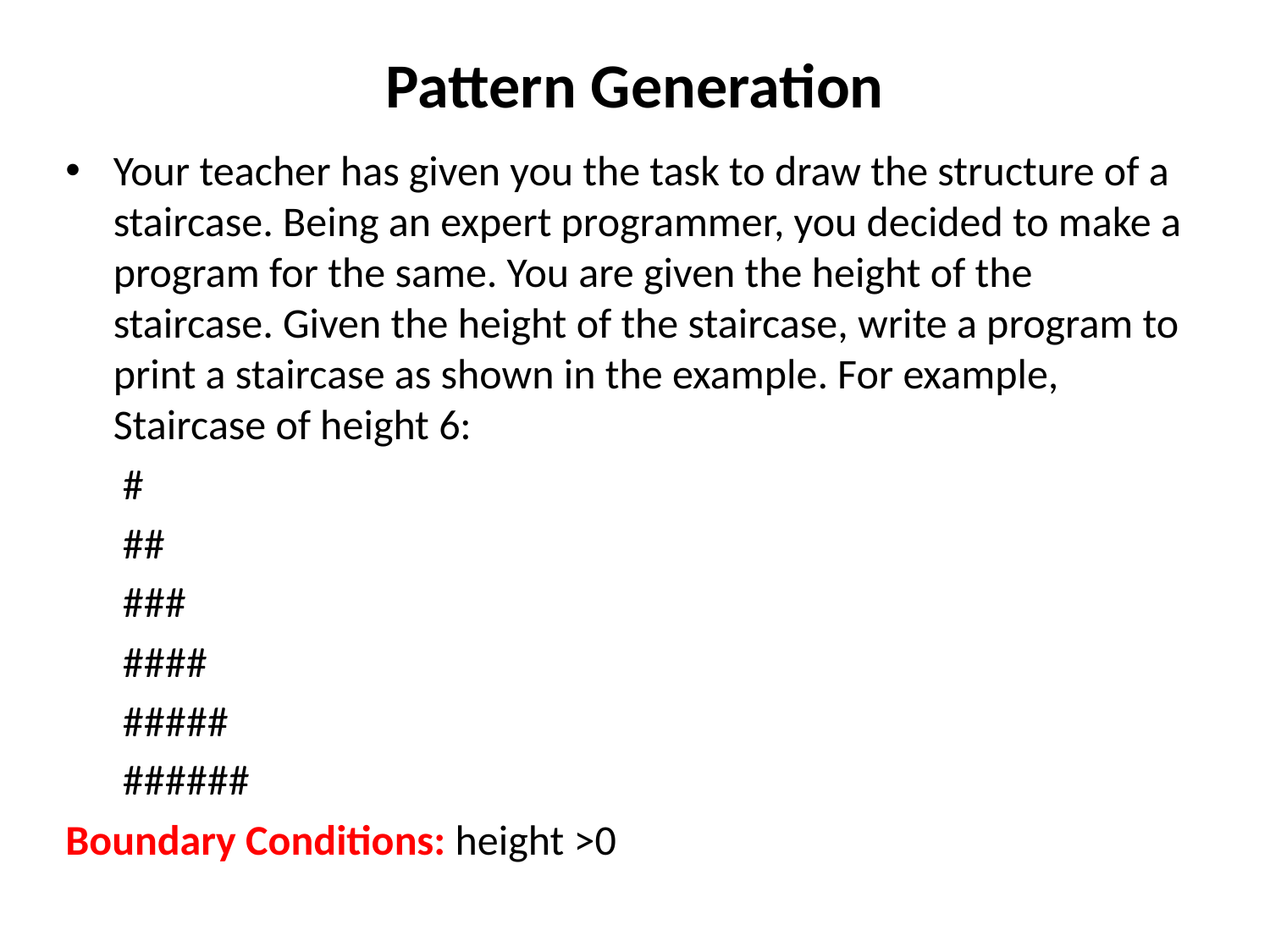

# Pattern Generation
Your teacher has given you the task to draw the structure of a staircase. Being an expert programmer, you decided to make a program for the same. You are given the height of the staircase. Given the height of the staircase, write a program to print a staircase as shown in the example. For example, Staircase of height 6:
	 #
	 ##
	 ###
	 ####
	 #####
	 ######
Boundary Conditions: height >0